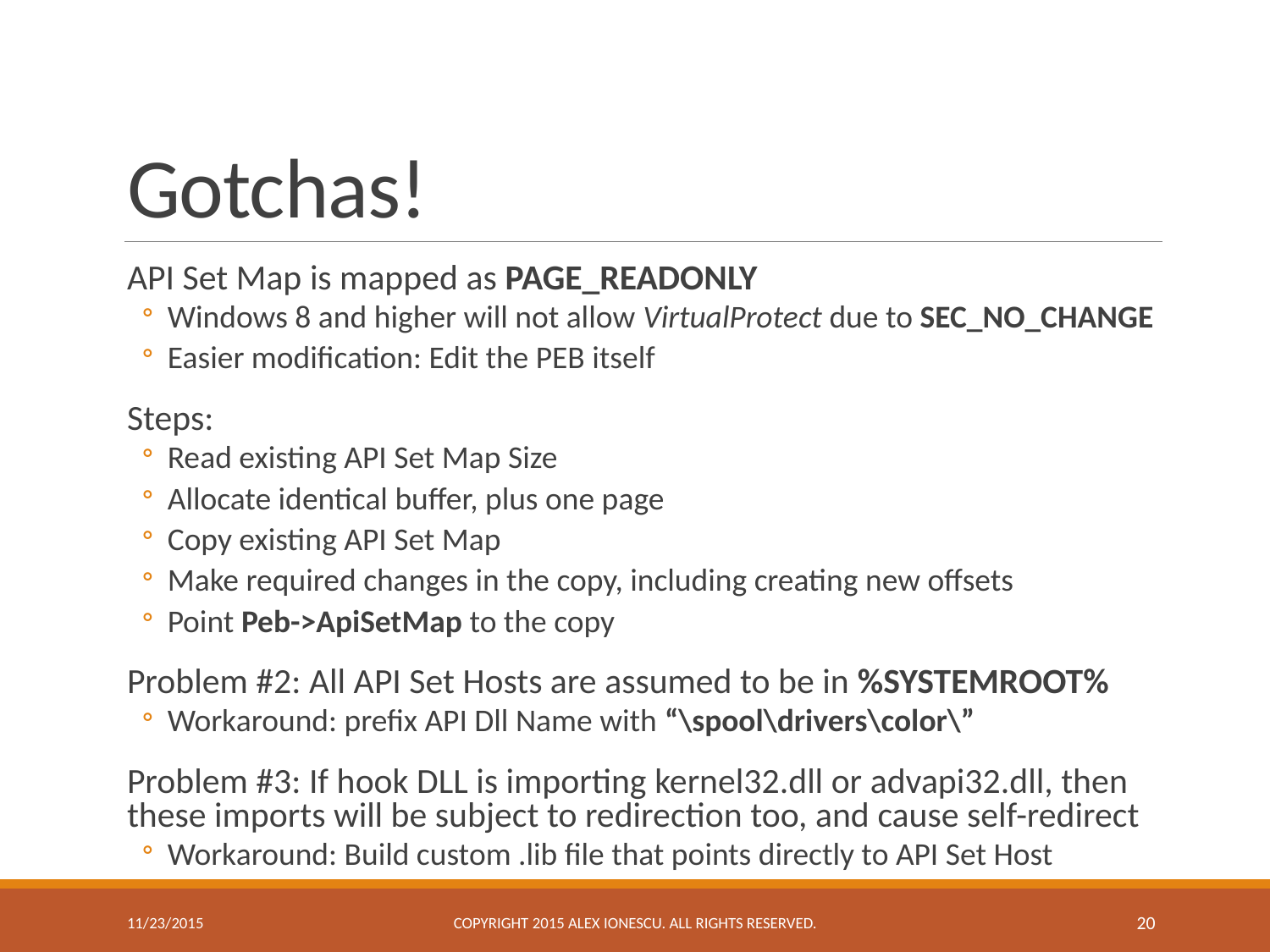

# Gotchas!
API Set Map is mapped as PAGE_READONLY
Windows 8 and higher will not allow VirtualProtect due to SEC_NO_CHANGE
Easier modification: Edit the PEB itself
Steps:
Read existing API Set Map Size
Allocate identical buffer, plus one page
Copy existing API Set Map
Make required changes in the copy, including creating new offsets
Point Peb->ApiSetMap to the copy
Problem #2: All API Set Hosts are assumed to be in %SYSTEMROOT%
Workaround: prefix API Dll Name with “\spool\drivers\color\”
Problem #3: If hook DLL is importing kernel32.dll or advapi32.dll, then these imports will be subject to redirection too, and cause self-redirect
Workaround: Build custom .lib file that points directly to API Set Host
11/23/2015
Copyright 2015 ALEX IONESCU. ALL RIGHTS RESERVED.
20